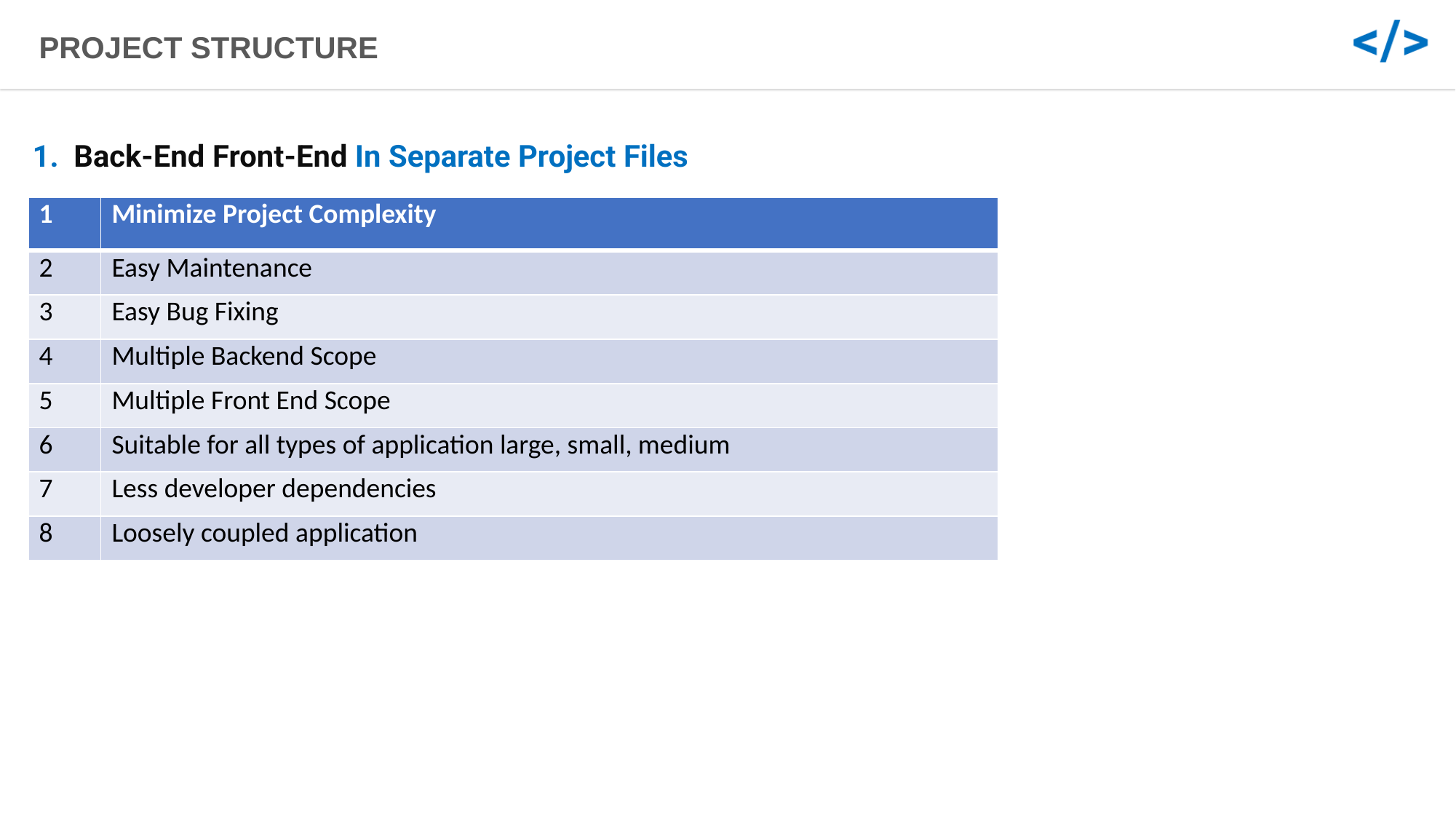

PROJECT STRUCTURE
1.  Back-End Front-End In Separate Project Files
| 1 | Minimize Project Complexity |
| --- | --- |
| 2 | Easy Maintenance |
| 3 | Easy Bug Fixing |
| 4 | Multiple Backend Scope |
| 5 | Multiple Front End Scope |
| 6 | Suitable for all types of application large, small, medium |
| 7 | Less developer dependencies |
| 8 | Loosely coupled application |